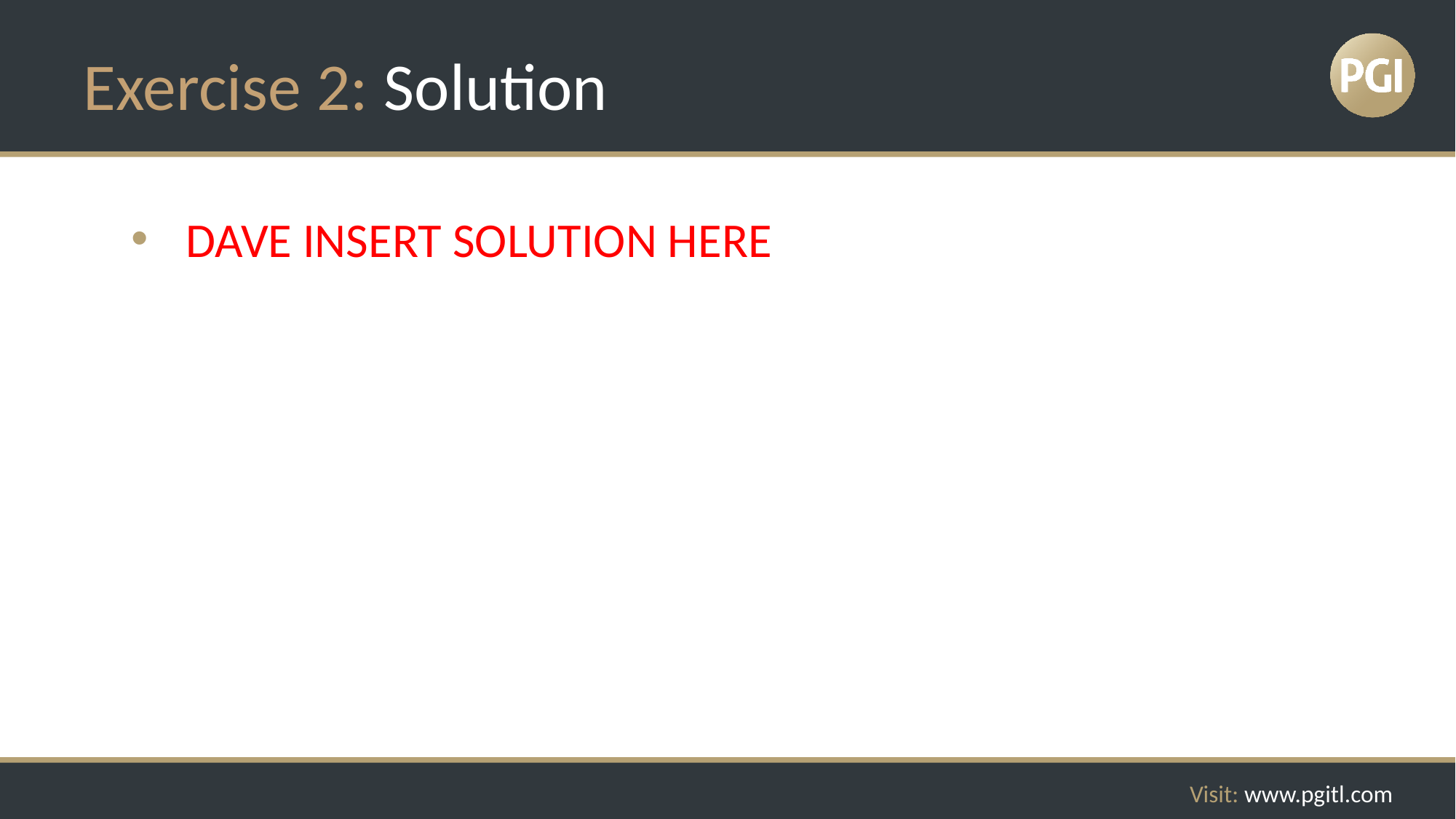

# Exercise 2: Solution
DAVE INSERT SOLUTION HERE